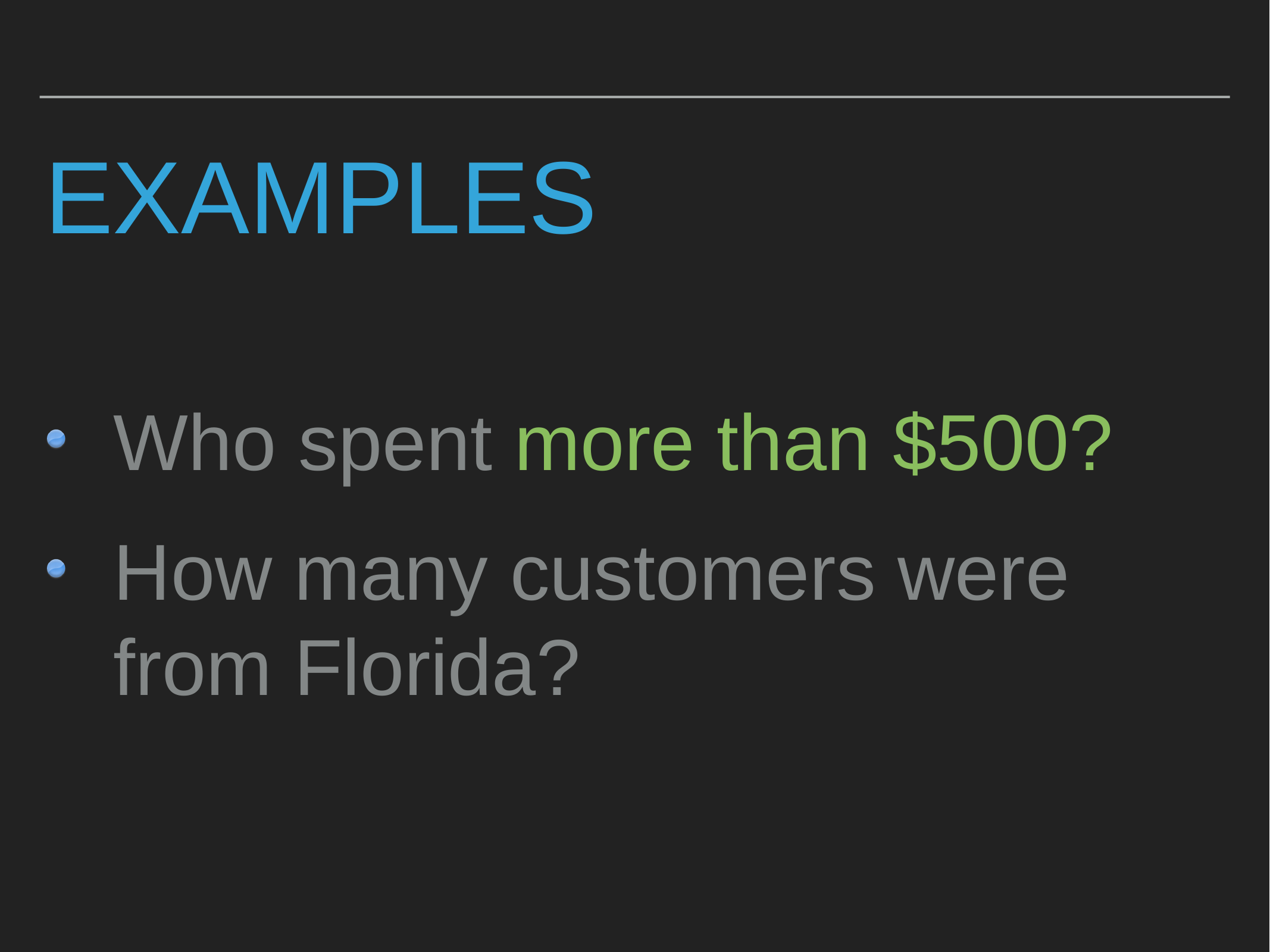

# Examples
Who spent more than $500?
How many customers were from Florida?